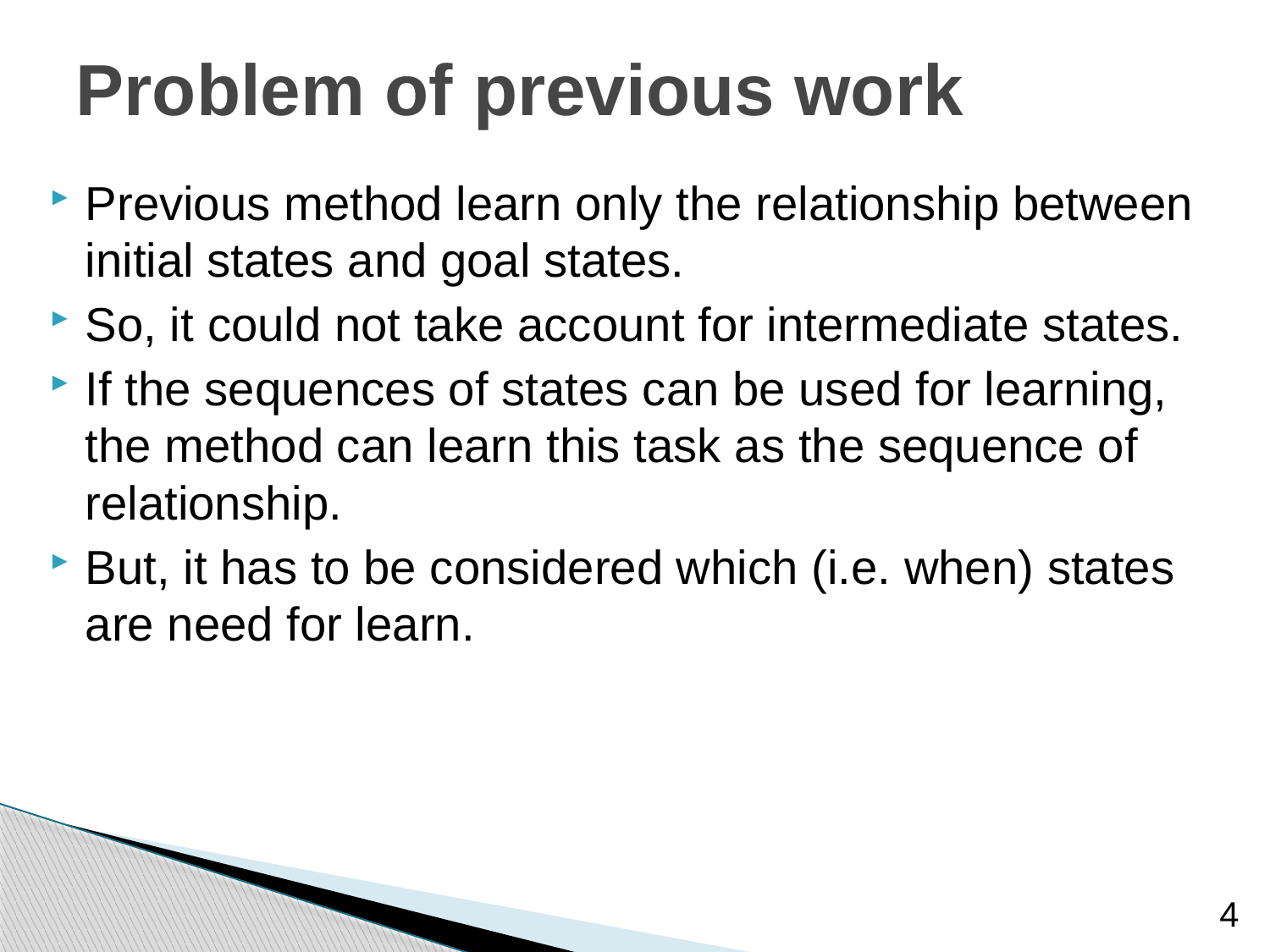

# Problem of previous work
Previous method learn only the relationship between initial states and goal states.
So, it could not take account for intermediate states.
If the sequences of states can be used for learning, the method can learn this task as the sequence of relationship.
But, it has to be considered which (i.e. when) states are need for learn.

4